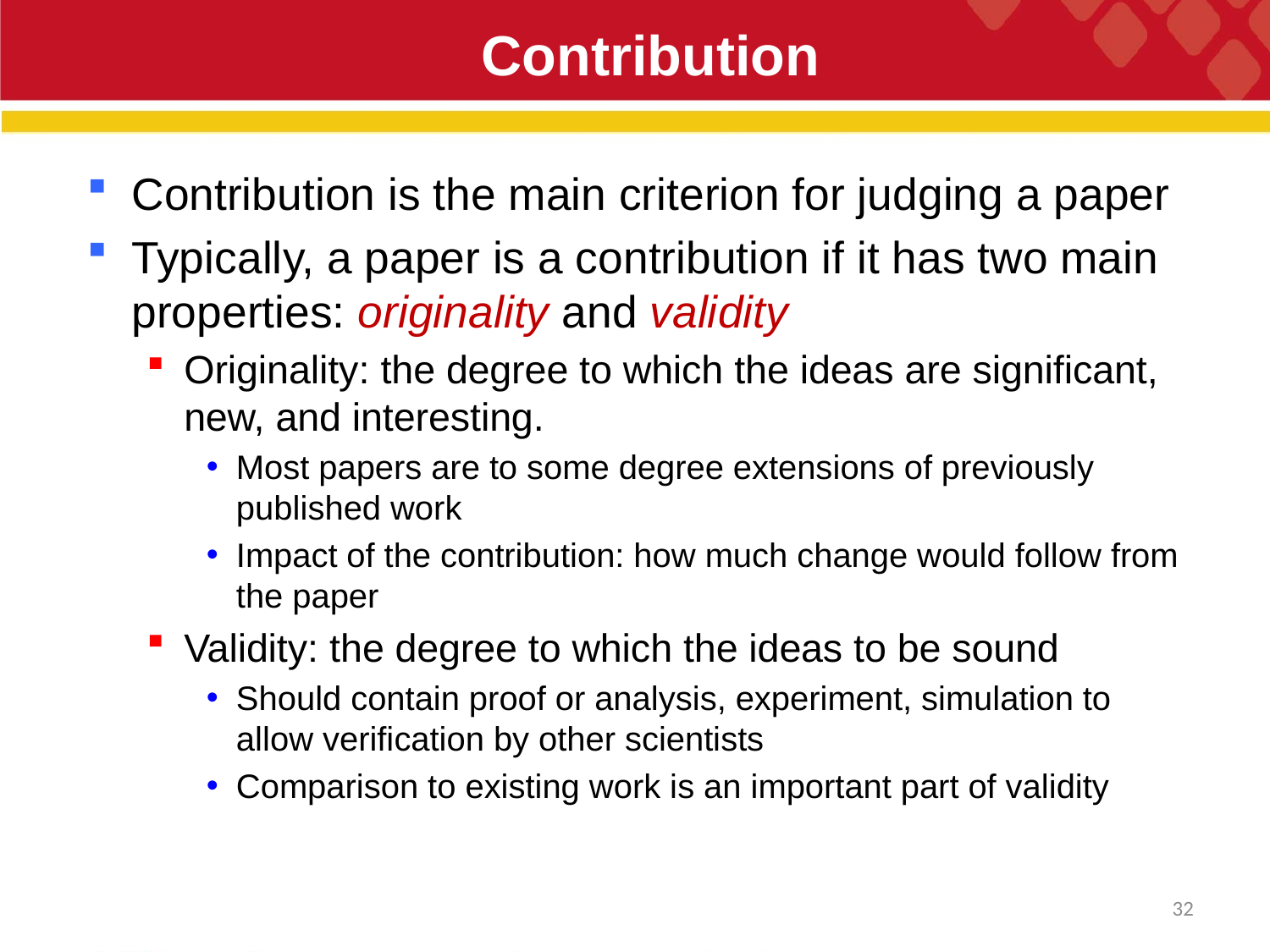

# Contribution
Contribution is the main criterion for judging a paper
Typically, a paper is a contribution if it has two main properties: originality and validity
Originality: the degree to which the ideas are significant, new, and interesting.
Most papers are to some degree extensions of previously published work
Impact of the contribution: how much change would follow from the paper
Validity: the degree to which the ideas to be sound
Should contain proof or analysis, experiment, simulation to allow verification by other scientists
Comparison to existing work is an important part of validity

32